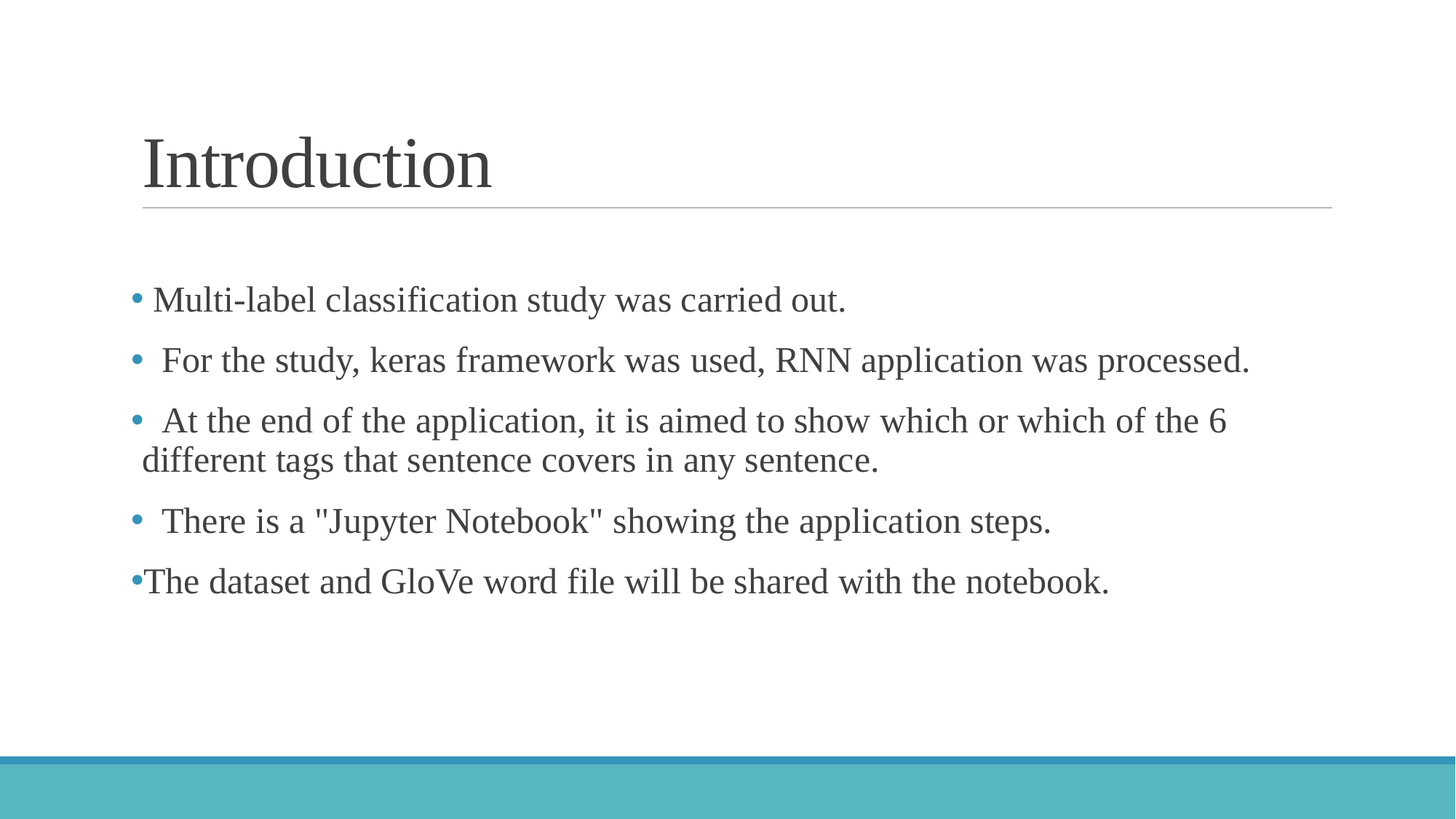

# Introduction
 Multi-label classification study was carried out.
  For the study, keras framework was used, RNN application was processed.
  At the end of the application, it is aimed to show which or which of the 6 different tags that sentence covers in any sentence.
  There is a "Jupyter Notebook" showing the application steps.
The dataset and GloVe word file will be shared with the notebook.